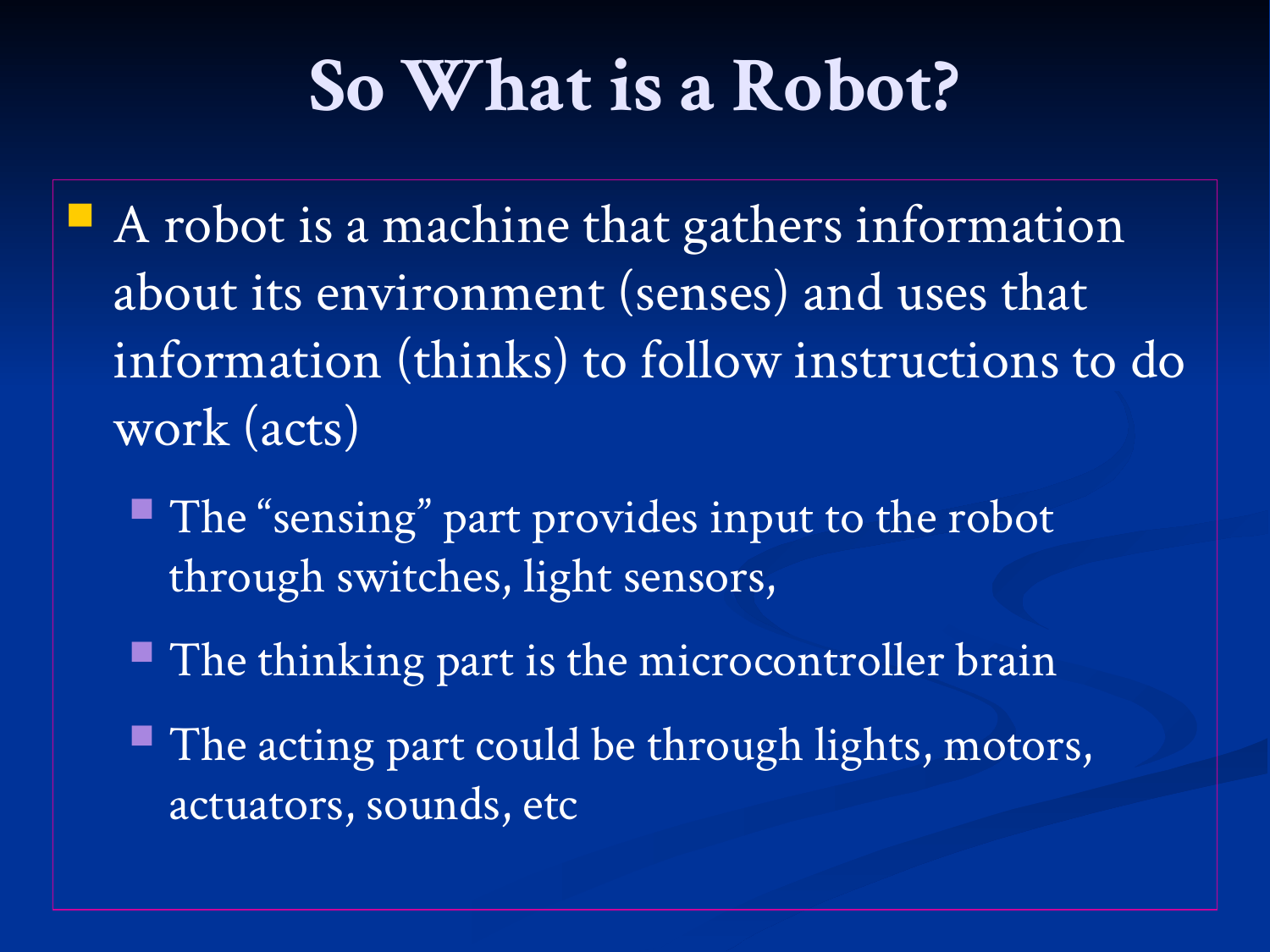

# So What is a Robot?
A robot is a machine that gathers information about its environment (senses) and uses that information (thinks) to follow instructions to do work (acts)
The “sensing” part provides input to the robot through switches, light sensors,
The thinking part is the microcontroller brain
The acting part could be through lights, motors, actuators, sounds, etc